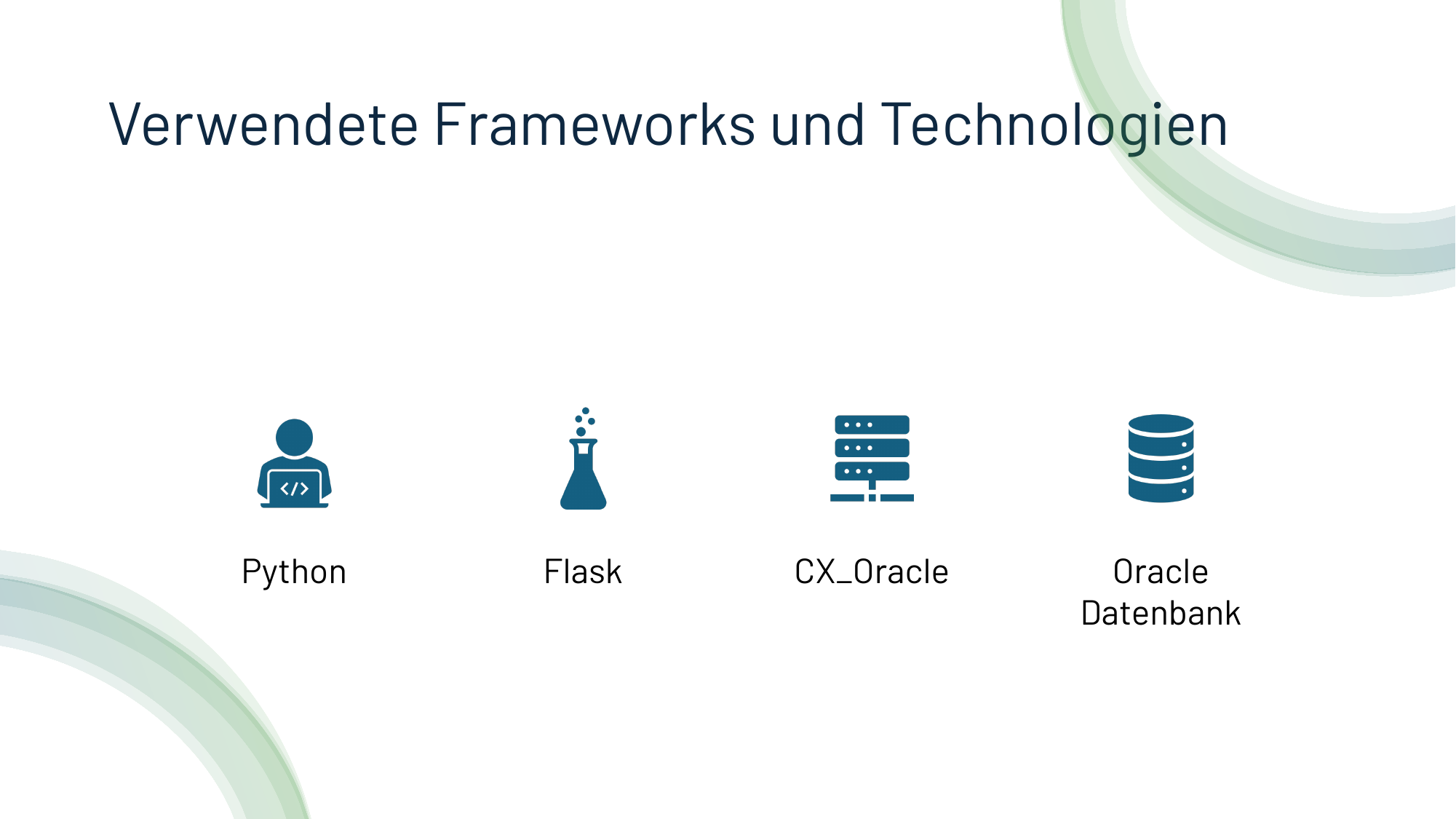

# Verwendete Frameworks und Technologien
Python
Flask
CX_Oracle
Oracle Datenbank